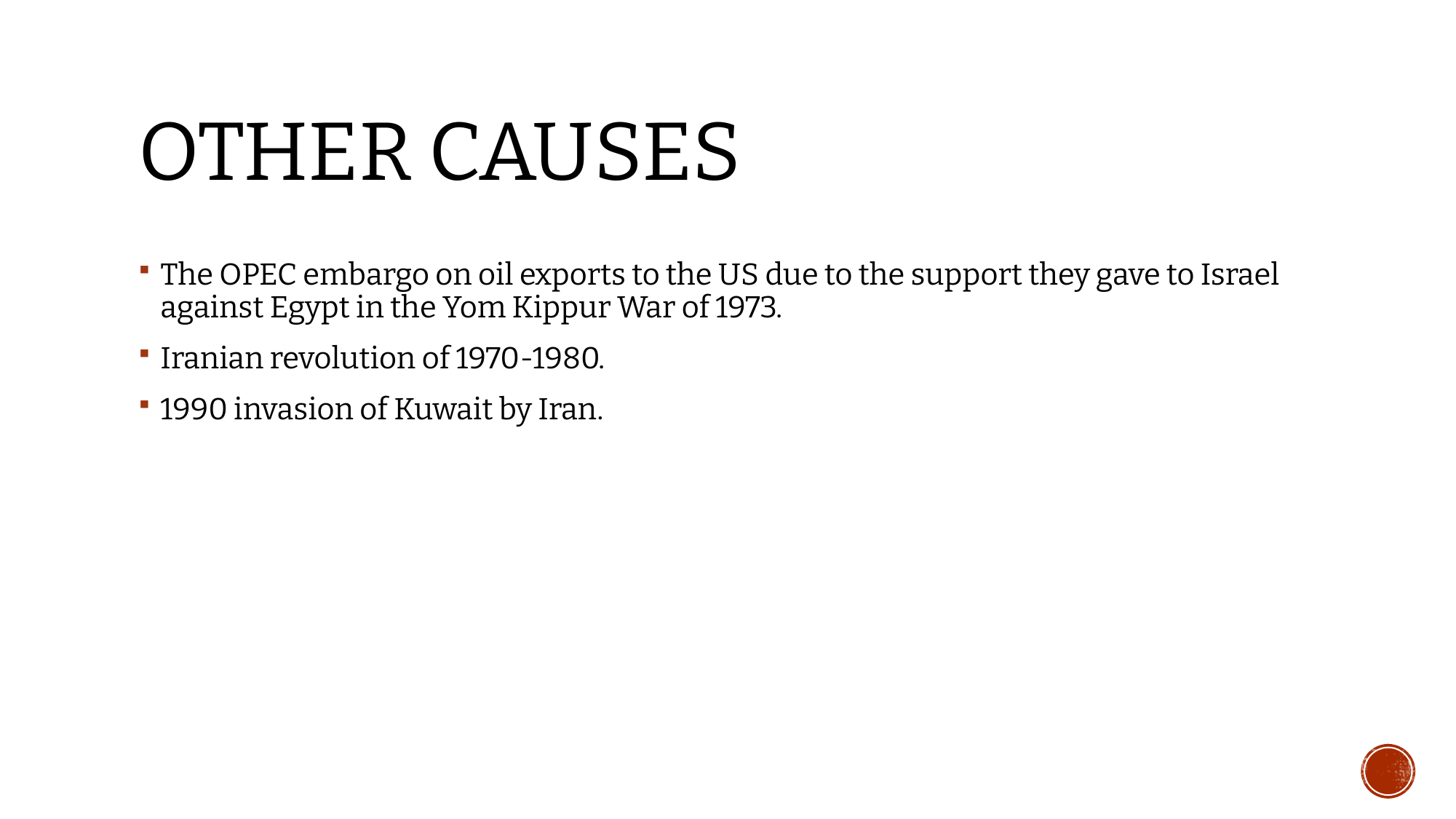

# Other causes
The OPEC embargo on oil exports to the US due to the support they gave to Israel against Egypt in the Yom Kippur War of 1973.
Iranian revolution of 1970-1980.
1990 invasion of Kuwait by Iran.